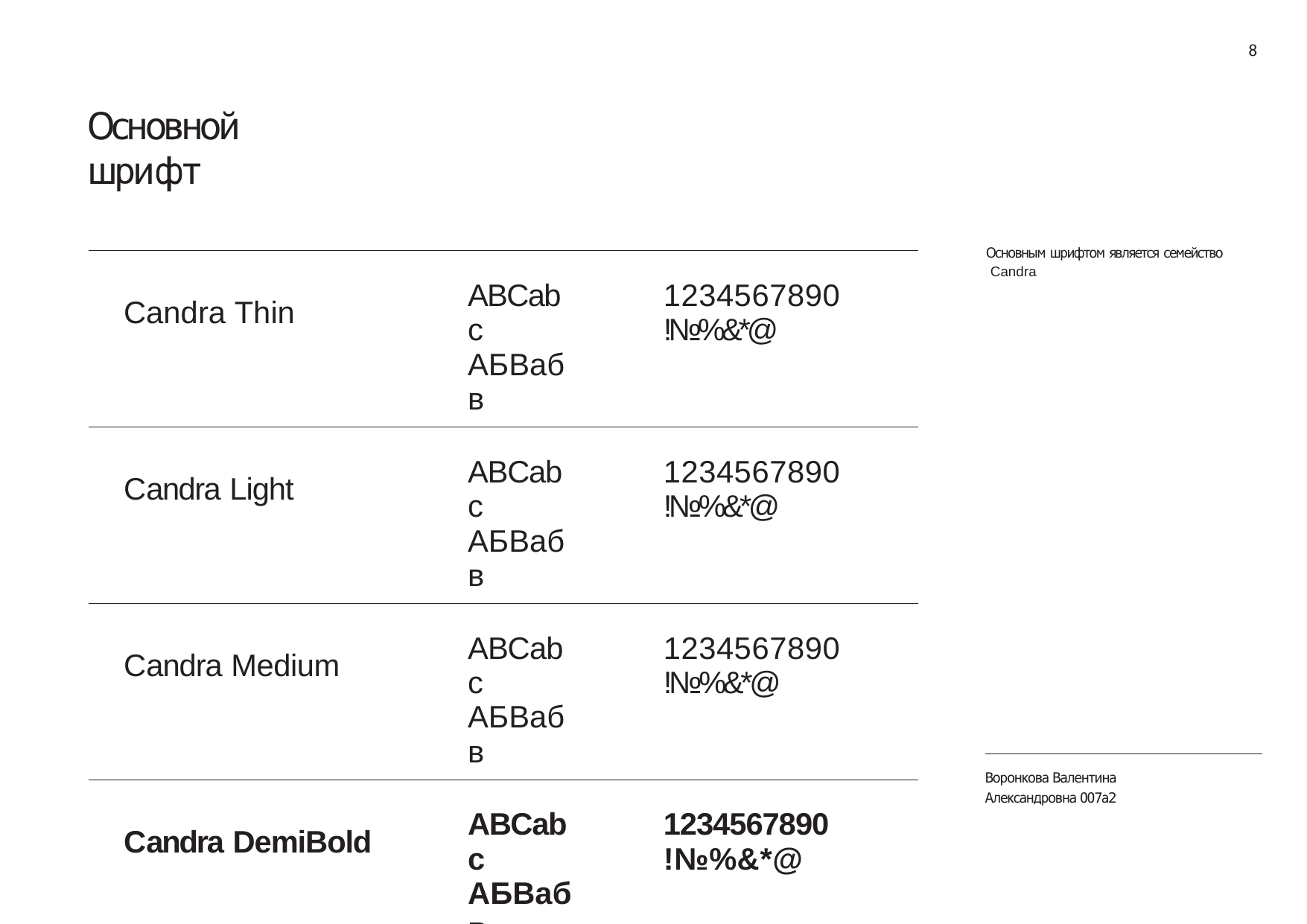

8
# Основной шрифт
Основным шрифтом является семейство  Candra
| Candra Thin | ABCabc АБВабв | 1234567890 !№%&\*@ |
| --- | --- | --- |
| Candra Light | ABCabc АБВабв | 1234567890 !№%&\*@ |
| Candra Medium | ABCabc АБВабв | 1234567890 !№%&\*@ |
| Candra DemiBold | ABCabc АБВабв | 1234567890 !№%&\*@ |

Воронкова Валентина
Александровна 007а2